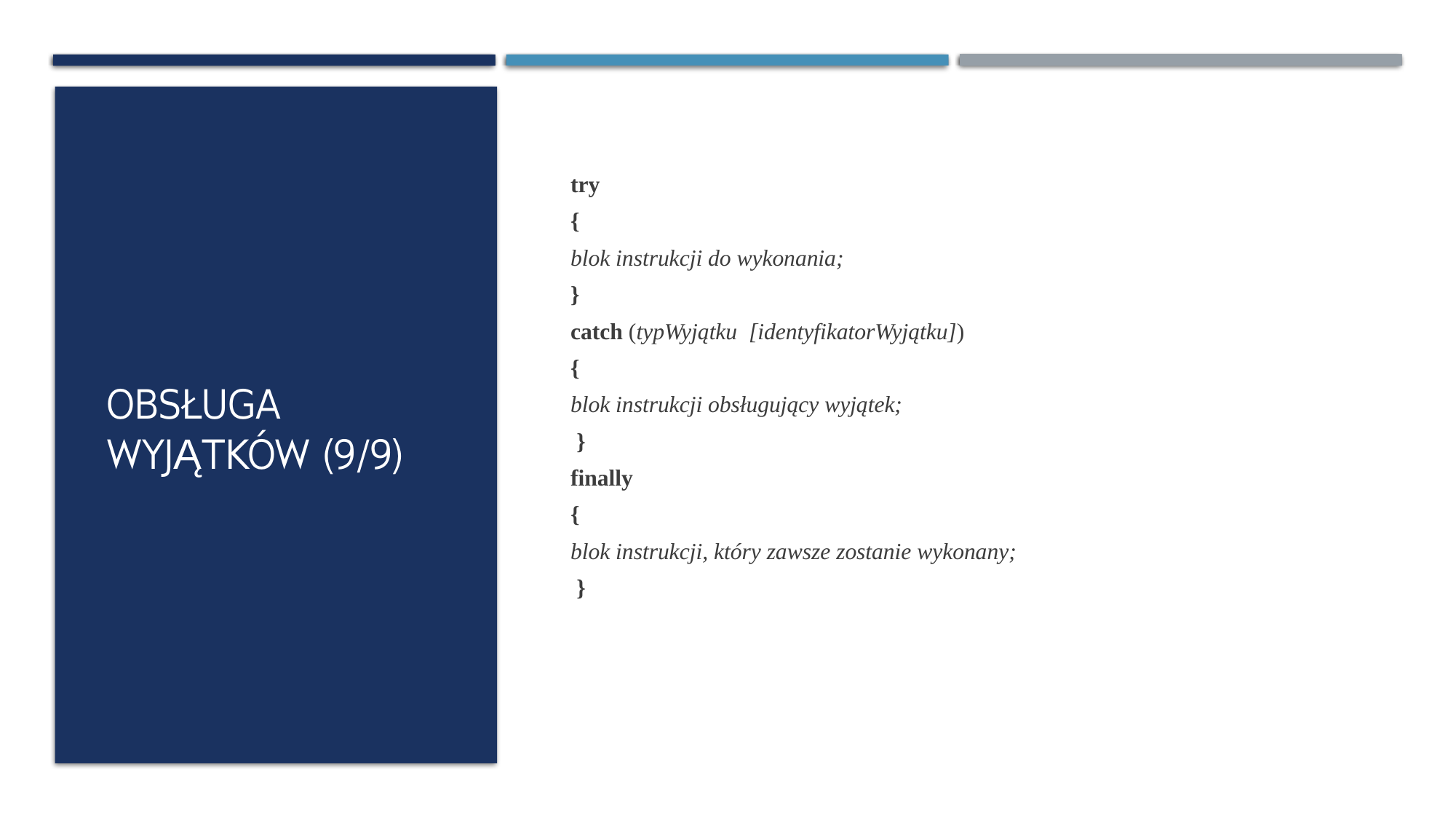

# Obsługa wyjątków (9/9)
try
{
	blok instrukcji do wykonania;
}
catch (typWyjątku  [identyfikatorWyjątku])
{
	blok instrukcji obsługujący wyjątek;
 }
finally
{
	blok instrukcji, który zawsze zostanie wykonany;
 }